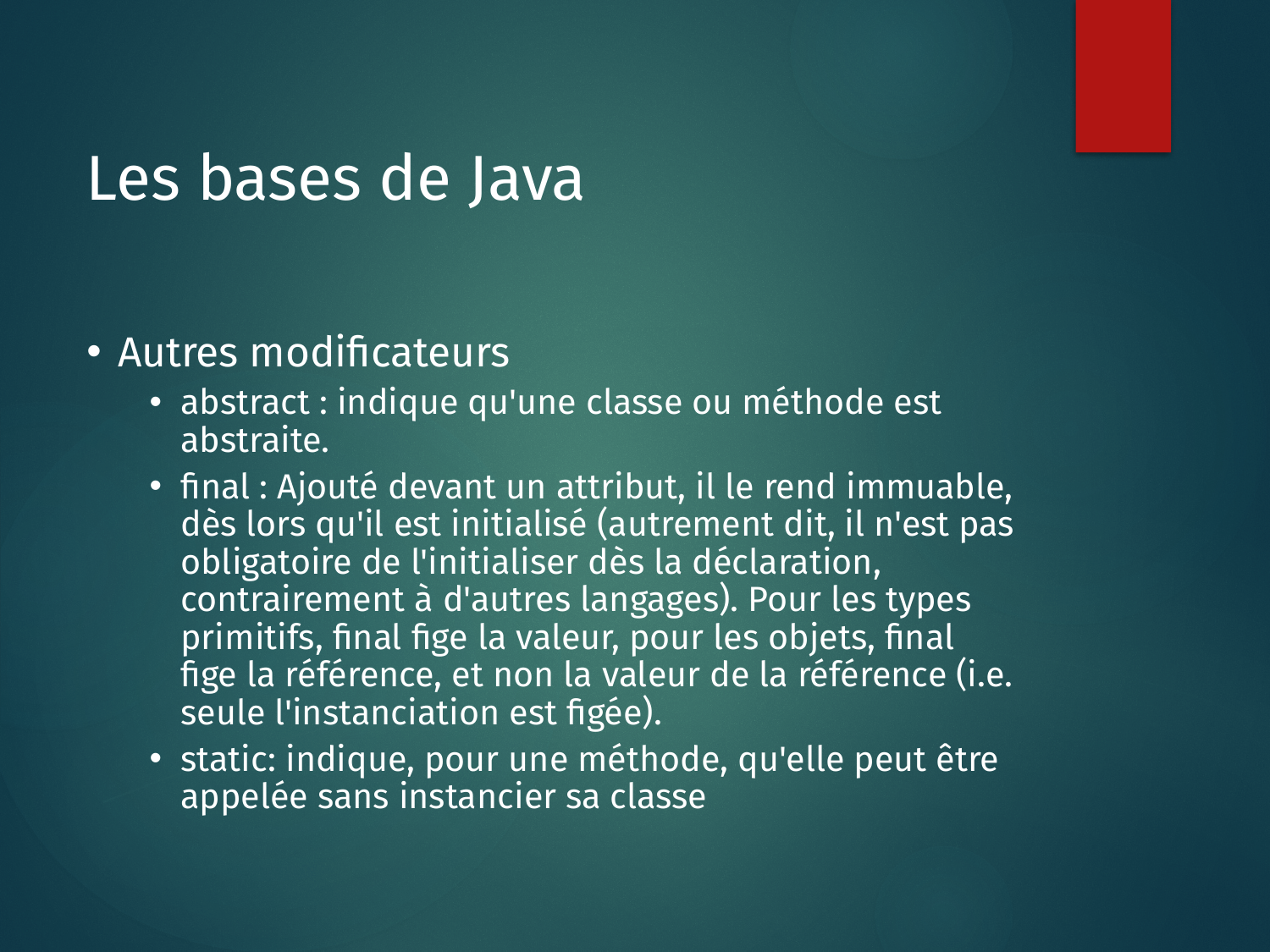

Les bases de Java
Autres modificateurs
abstract : indique qu'une classe ou méthode est abstraite.
final : Ajouté devant un attribut, il le rend immuable, dès lors qu'il est initialisé (autrement dit, il n'est pas obligatoire de l'initialiser dès la déclaration, contrairement à d'autres langages). Pour les types primitifs, final fige la valeur, pour les objets, final fige la référence, et non la valeur de la référence (i.e. seule l'instanciation est figée).
static: indique, pour une méthode, qu'elle peut être appelée sans instancier sa classe